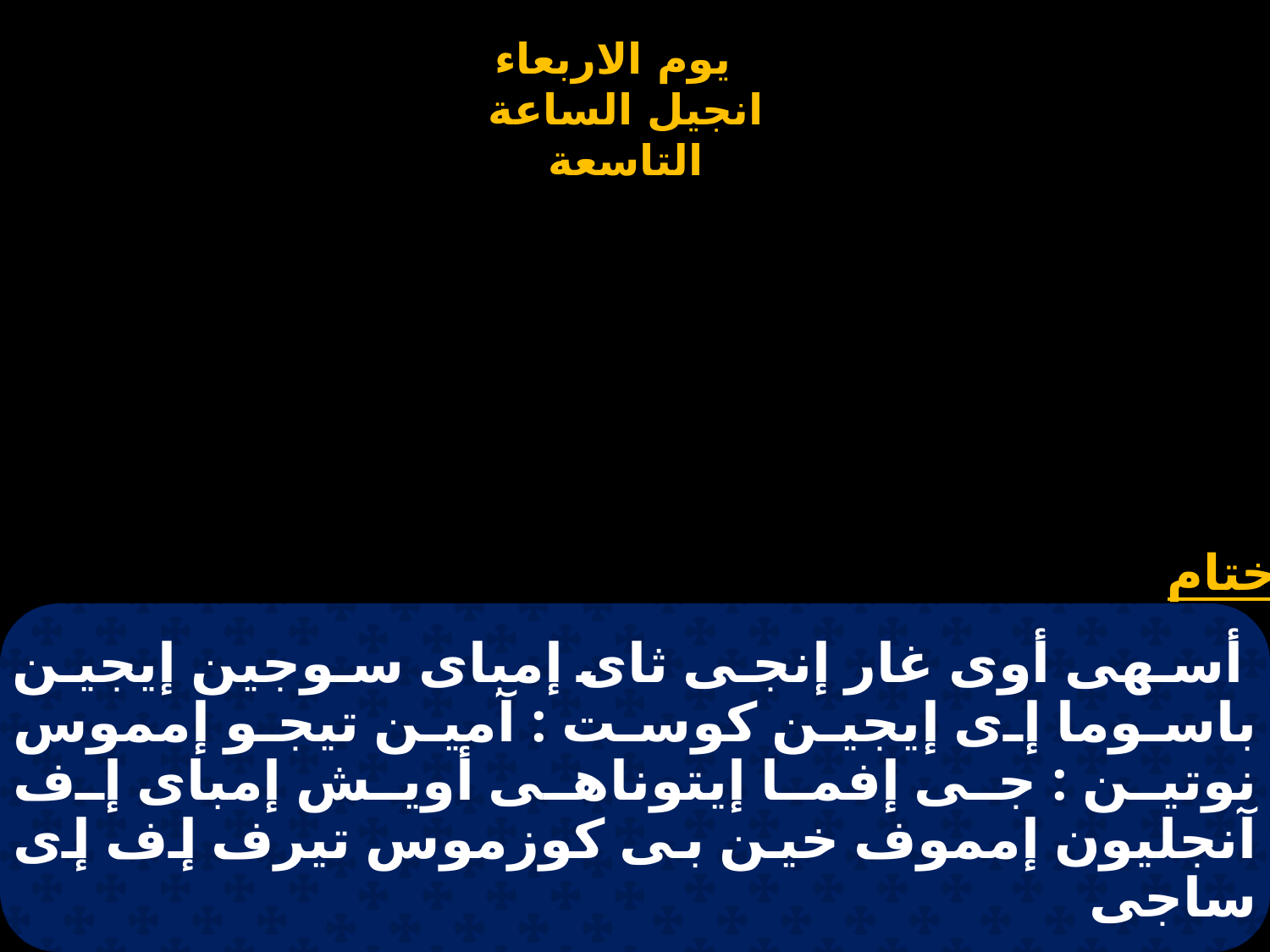

# أسهى أوى غار إنجى ثاى إمباى سوجين إيجين باسوما إى إيجين كوست : آمين تيجو إمموس نوتين : جى إفما إيتوناهى أويش إمباى إف آنجليون إمموف خين بى كوزموس تيرف إف إى ساجى